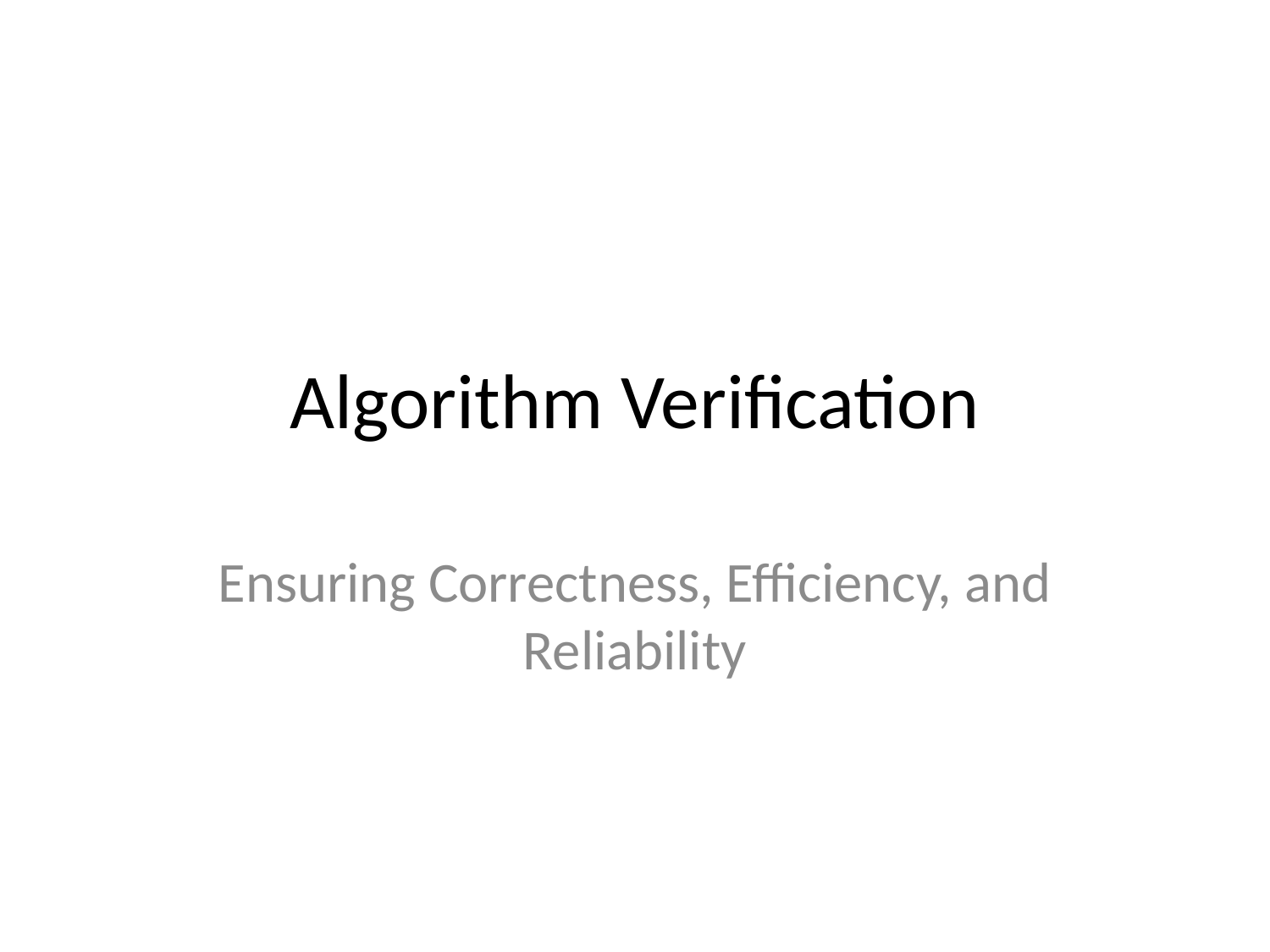

# Algorithm Verification
Ensuring Correctness, Efficiency, and Reliability